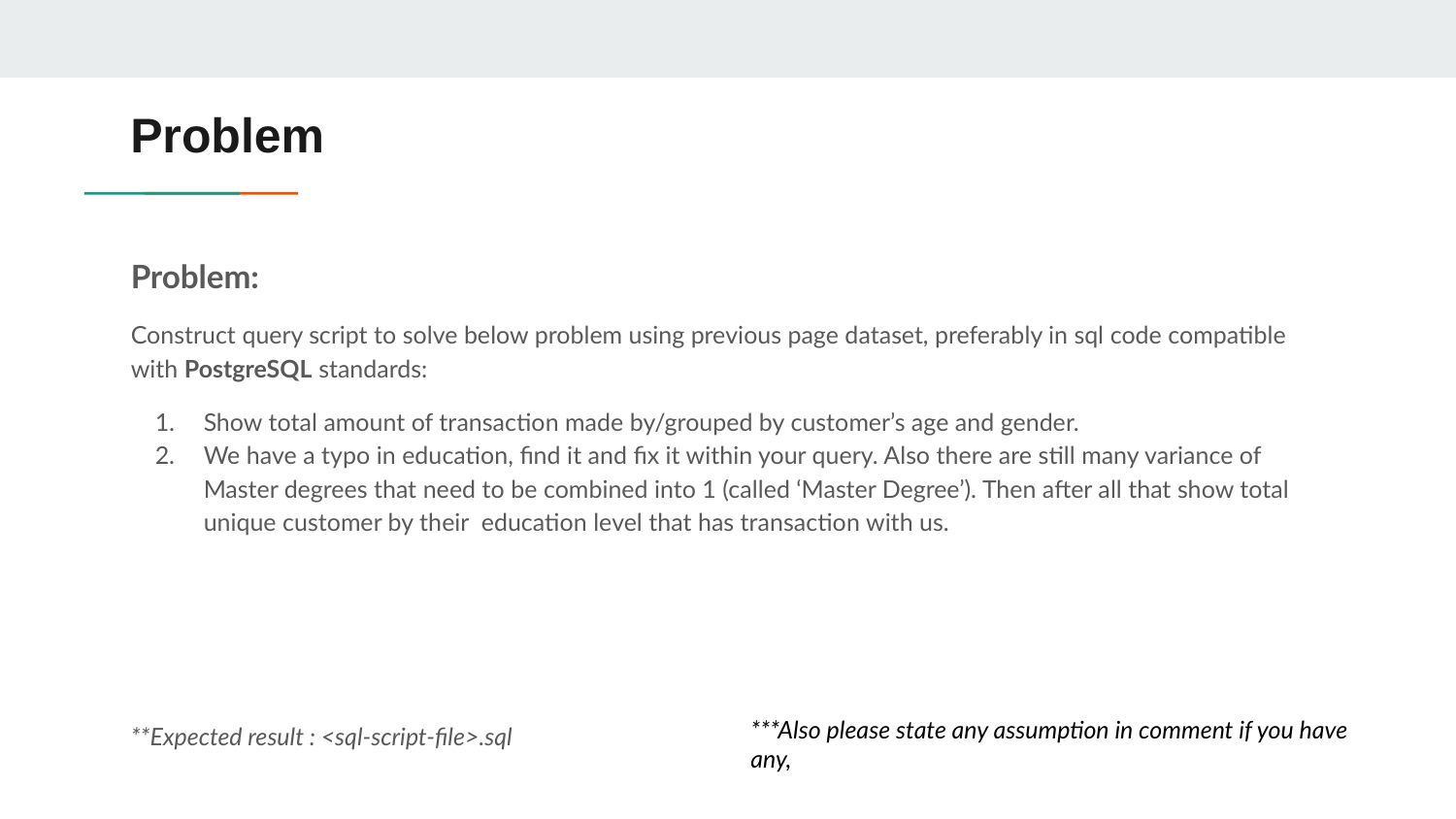

# Problem
Problem:
Construct query script to solve below problem using previous page dataset, preferably in sql code compatible with PostgreSQL standards:
Show total amount of transaction made by/grouped by customer’s age and gender.
We have a typo in education, find it and fix it within your query. Also there are still many variance of Master degrees that need to be combined into 1 (called ‘Master Degree’). Then after all that show total unique customer by their  education level that has transaction with us.

**Expected result : <sql-script-file>.sql

***Also please state any assumption in comment if you have any,